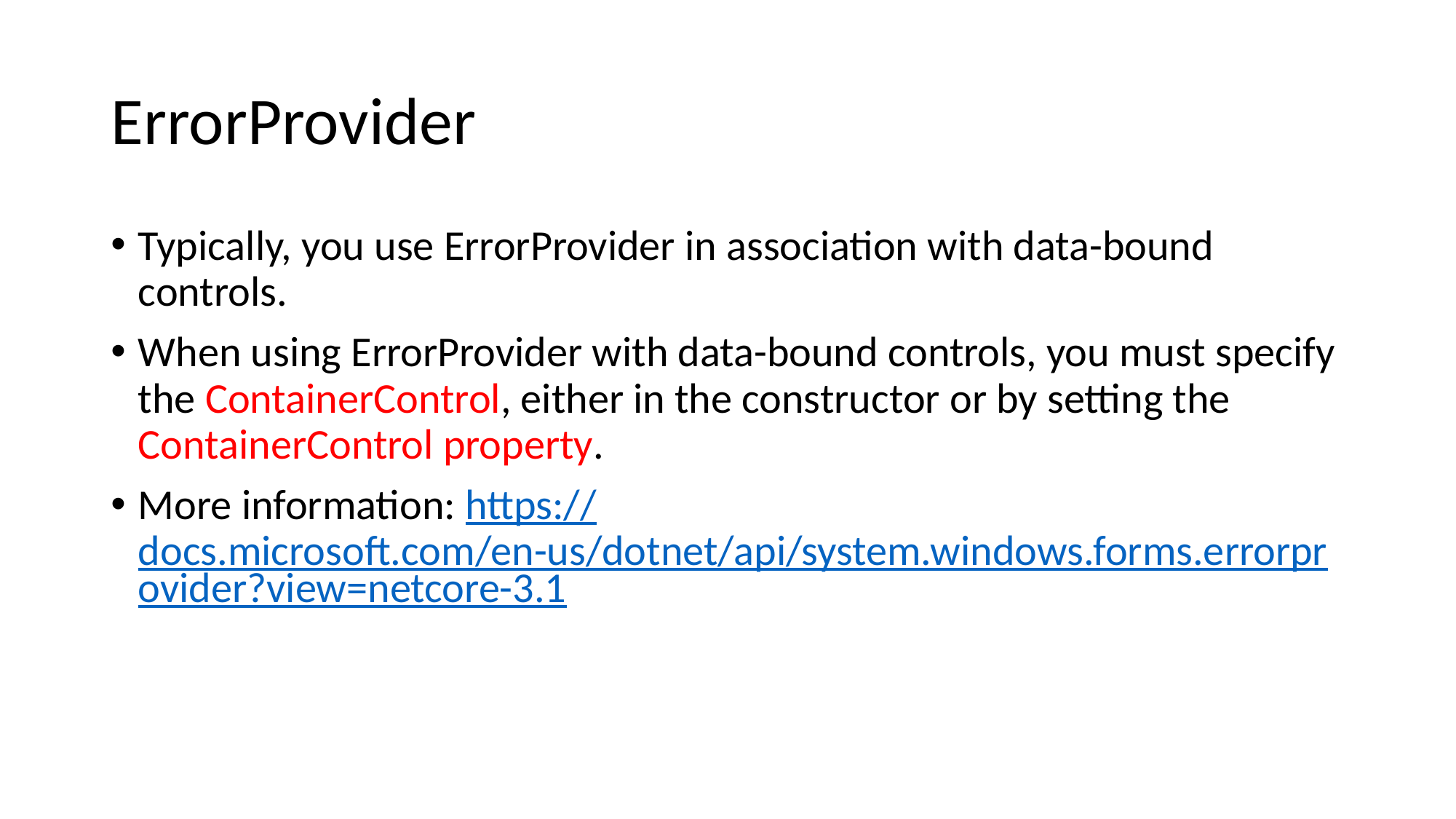

# ErrorProvider
Typically, you use ErrorProvider in association with data-bound controls.
When using ErrorProvider with data-bound controls, you must specify the ContainerControl, either in the constructor or by setting the ContainerControl property.
More information: https://docs.microsoft.com/en-us/dotnet/api/system.windows.forms.errorprovider?view=netcore-3.1